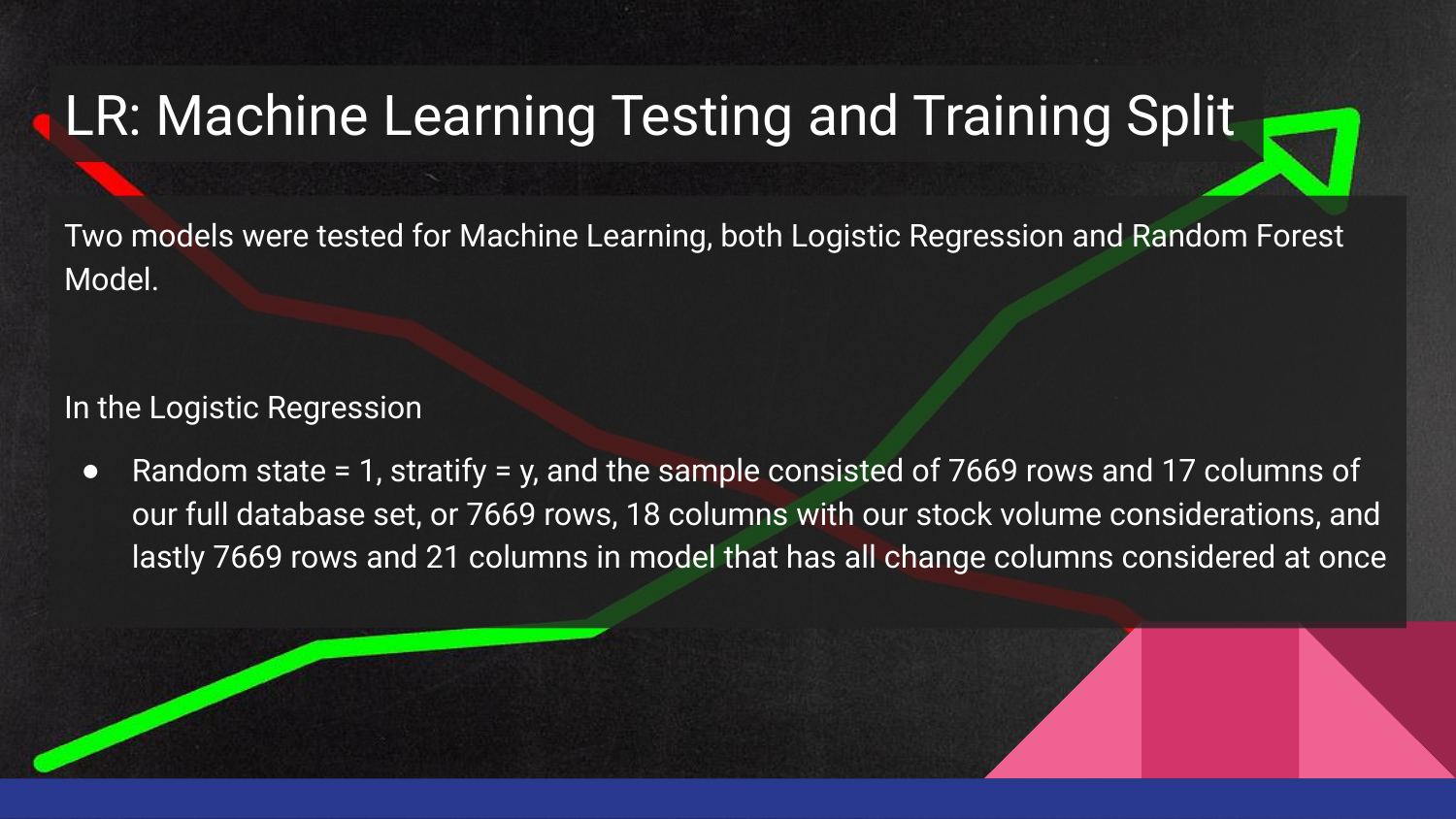

# LR: Machine Learning Testing and Training Split
Two models were tested for Machine Learning, both Logistic Regression and Random Forest Model.

In the Logistic Regression
Random state = 1, stratify = y, and the sample consisted of 7669 rows and 17 columns of our full database set, or 7669 rows, 18 columns with our stock volume considerations, and lastly 7669 rows and 21 columns in model that has all change columns considered at once